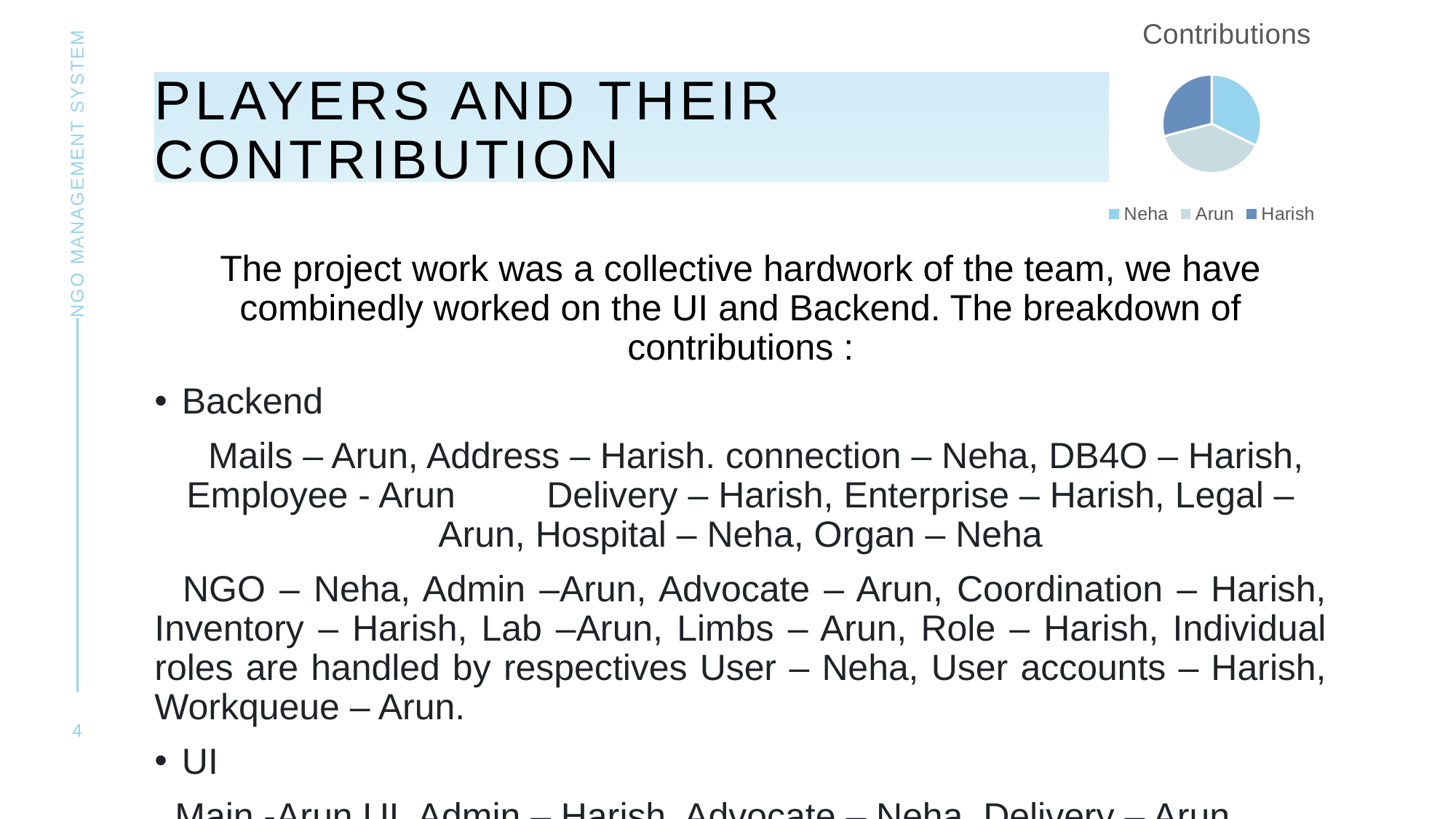

### Chart: Contributions

| Category | Sales |
|---|---|
| Neha | 10.0 |
| Arun | 12.0 |
| Harish | 9.0 |
# Players and Their contribution
NGO MANAGEMENT System
The project work was a collective hardwork of the team, we have combinedly worked on the UI and Backend. The breakdown of contributions :
Backend
   Mails – Arun, Address – Harish. connection – Neha, DB4O – Harish, Employee - Arun         Delivery – Harish, Enterprise – Harish, Legal – Arun, Hospital – Neha, Organ – Neha
  NGO – Neha, Admin –Arun, Advocate – Arun, Coordination – Harish, Inventory – Harish, Lab –Arun, Limbs – Arun, Role – Harish, Individual roles are handled by respectives User – Neha, User accounts – Harish, Workqueue – Arun.
UI
  Main -Arun UI, Admin – Harish, Advocate – Neha, Delivery – Arun, Advocate – Harish,  Coordinator – Arun, Donor – Neha, Lab – Harish, Limb – Harish, Receiver – Arun, System Admin – Neha.

4